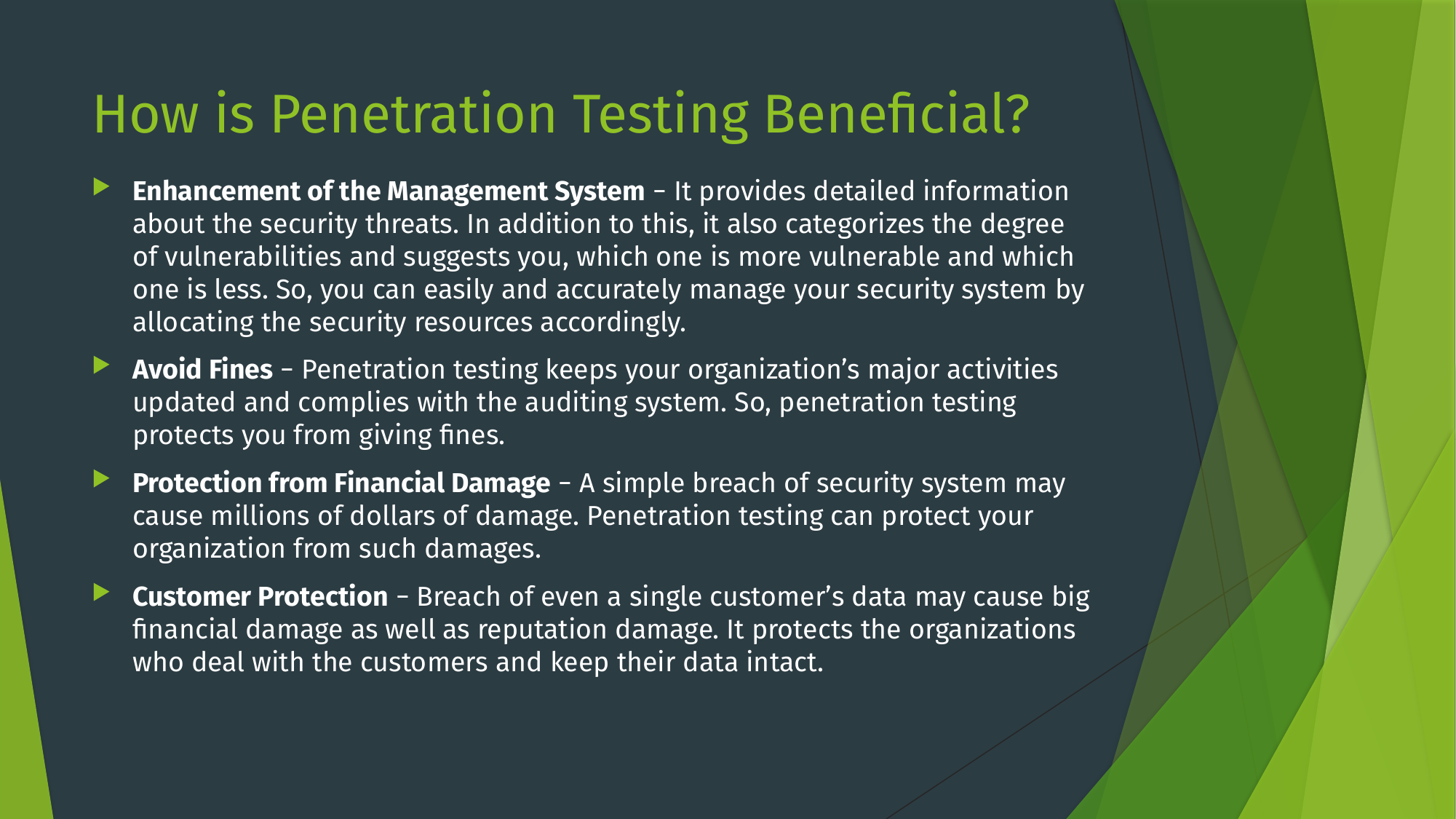

# How is Penetration Testing Beneficial?
Enhancement of the Management System − It provides detailed information about the security threats. In addition to this, it also categorizes the degree of vulnerabilities and suggests you, which one is more vulnerable and which one is less. So, you can easily and accurately manage your security system by allocating the security resources accordingly.
Avoid Fines − Penetration testing keeps your organization’s major activities updated and complies with the auditing system. So, penetration testing protects you from giving fines.
Protection from Financial Damage − A simple breach of security system may cause millions of dollars of damage. Penetration testing can protect your organization from such damages.
Customer Protection − Breach of even a single customer’s data may cause big financial damage as well as reputation damage. It protects the organizations who deal with the customers and keep their data intact.